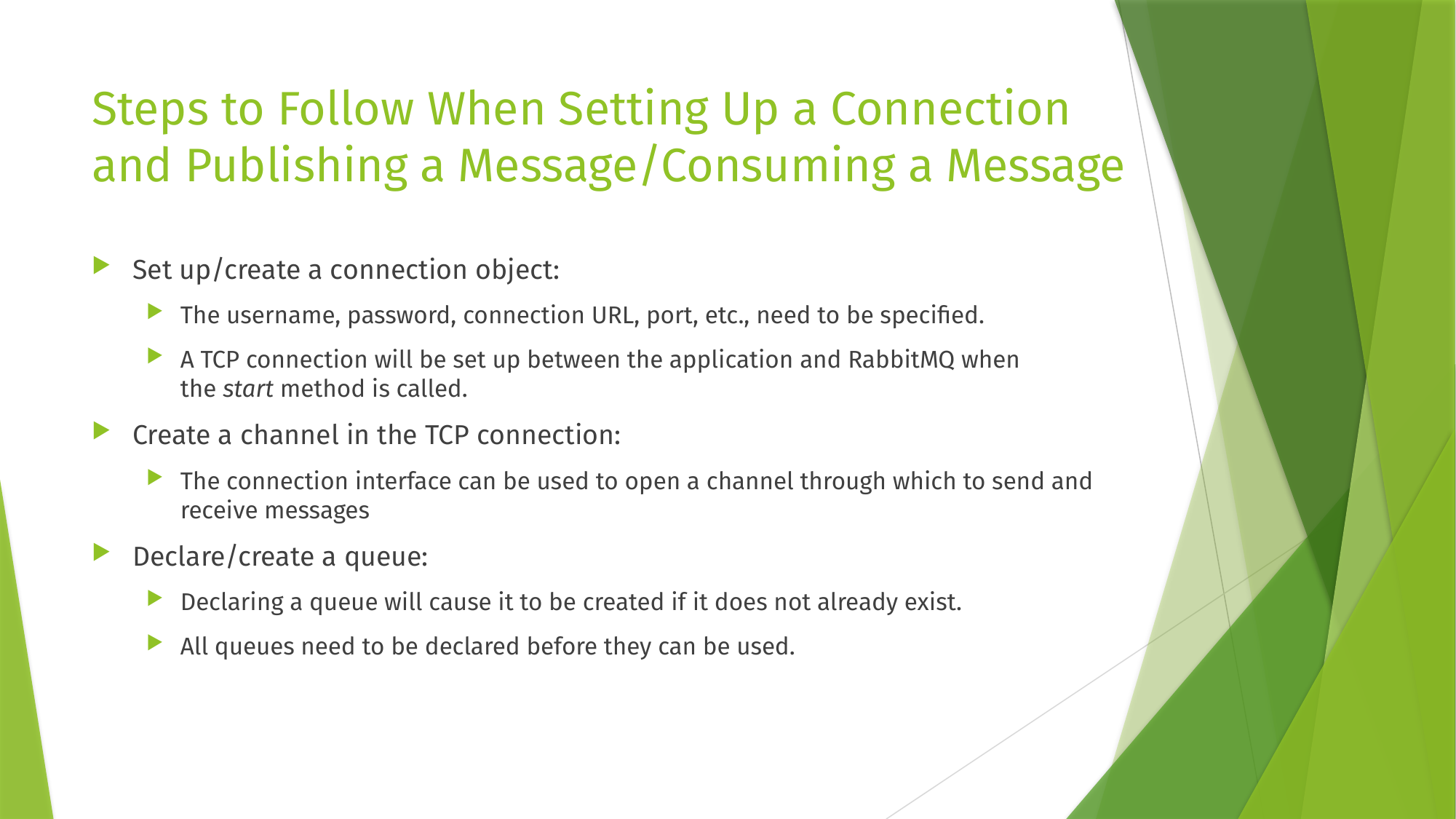

# Steps to Follow When Setting Up a Connection and Publishing a Message/Consuming a Message
Set up/create a connection object:
The username, password, connection URL, port, etc., need to be specified.
A TCP connection will be set up between the application and RabbitMQ when the start method is called.
Create a channel in the TCP connection:
The connection interface can be used to open a channel through which to send and receive messages
Declare/create a queue:
Declaring a queue will cause it to be created if it does not already exist.
All queues need to be declared before they can be used.